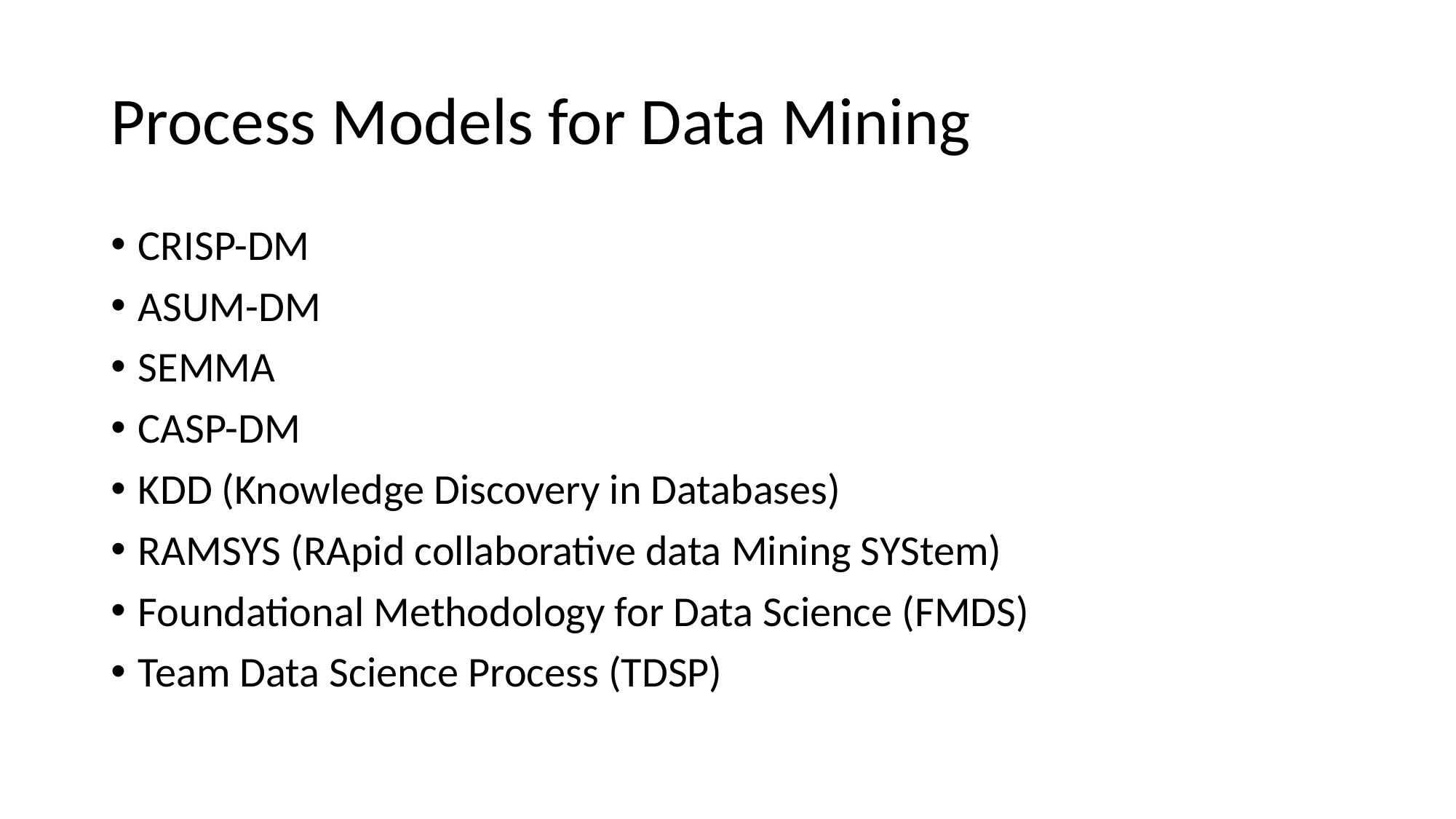

# Process Models for Data Mining
CRISP-DM
ASUM-DM
SEMMA
CASP-DM
KDD (Knowledge Discovery in Databases)
RAMSYS (RApid collaborative data Mining SYStem)
Foundational Methodology for Data Science (FMDS)
Team Data Science Process (TDSP)